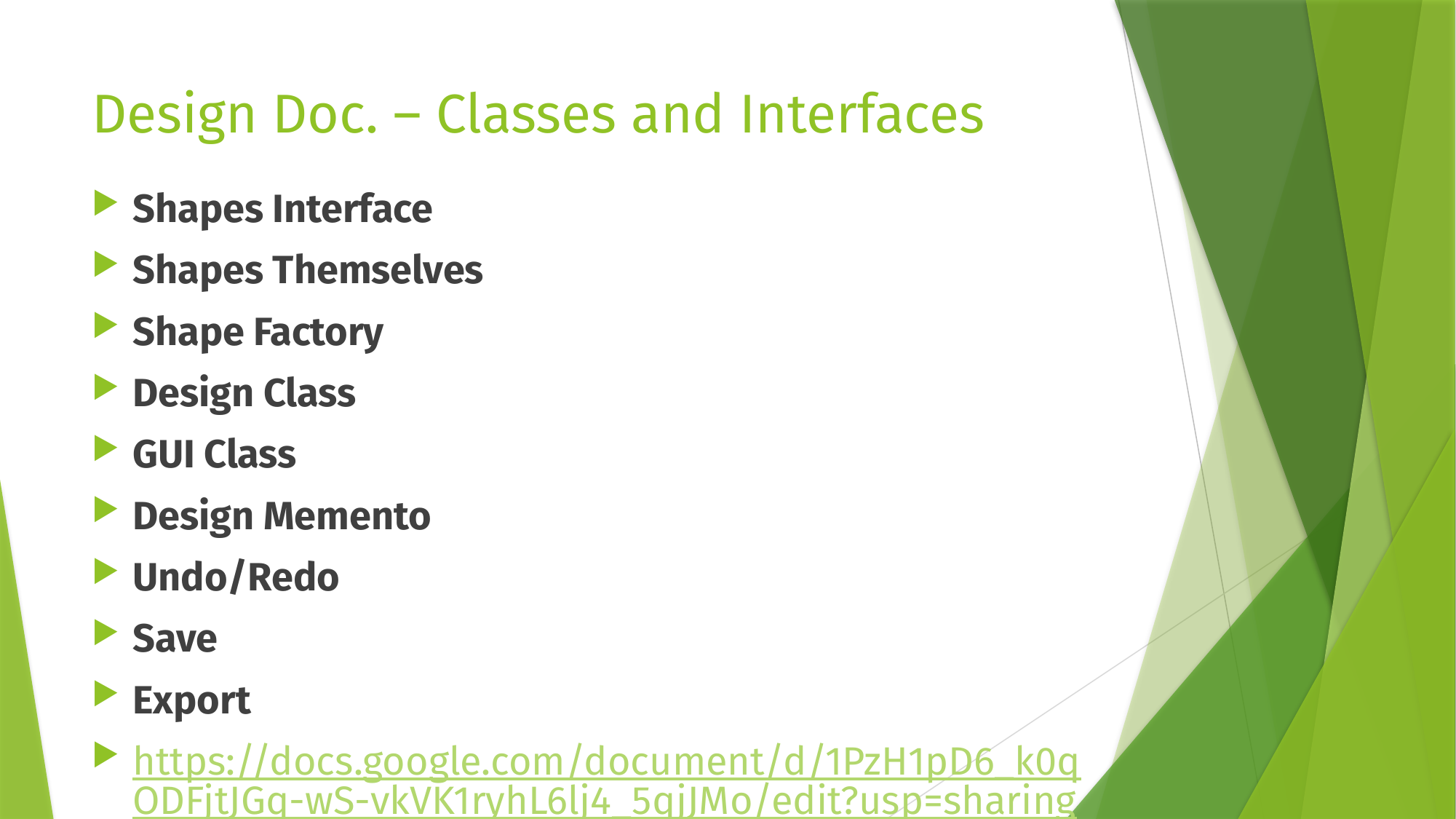

# Design Doc. – Classes and Interfaces
Shapes Interface
Shapes Themselves
Shape Factory
Design Class
GUI Class
Design Memento
Undo/Redo
Save
Export
https://docs.google.com/document/d/1PzH1pD6_k0qODFjtJGq-wS-vkVK1ryhL6lj4_5qjJMo/edit?usp=sharing